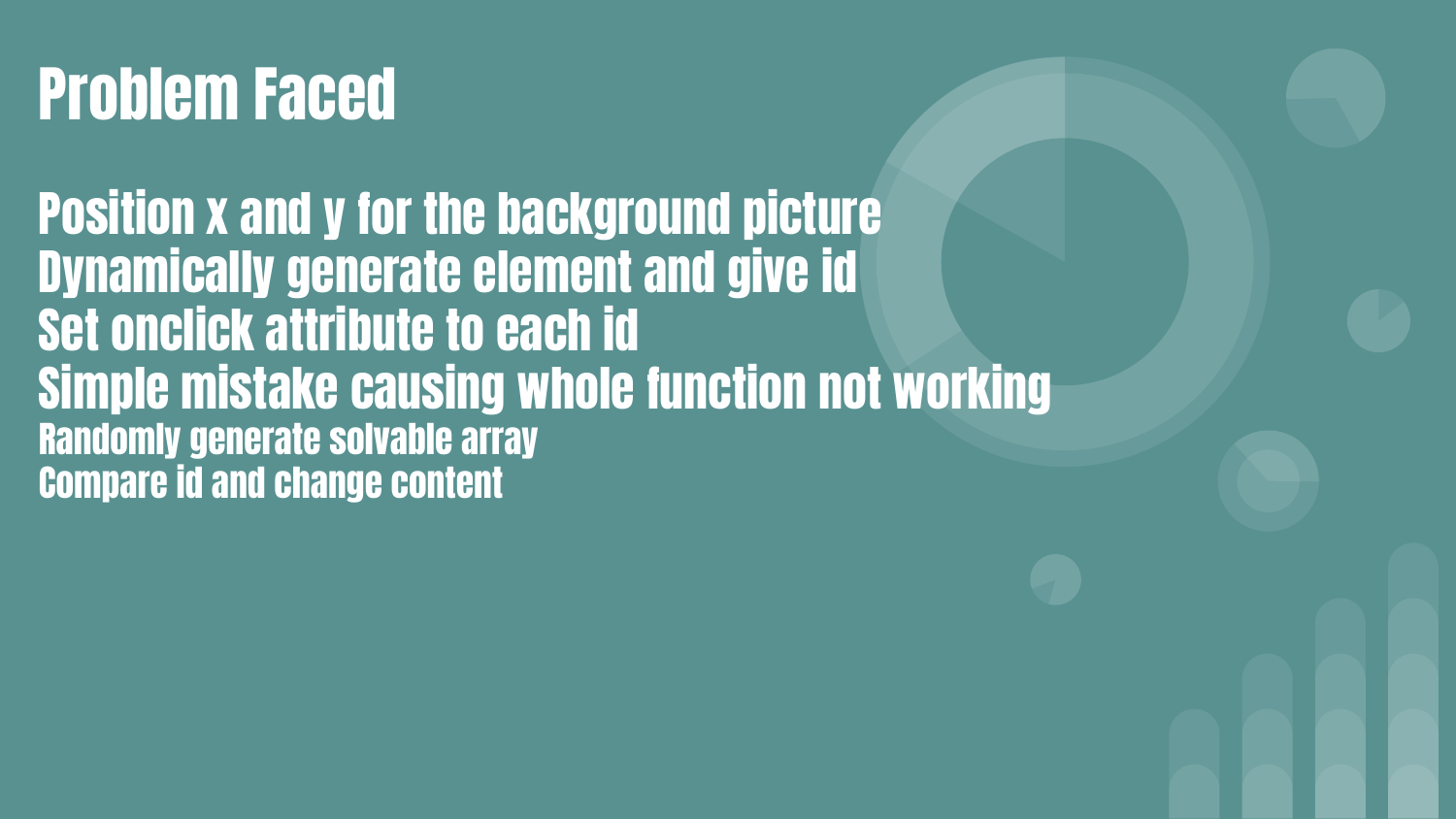

Problem Faced
Position x and y for the background picture
Dynamically generate element and give id
Set onclick attribute to each id
Simple mistake causing whole function not working
Randomly generate solvable array
Compare id and change content